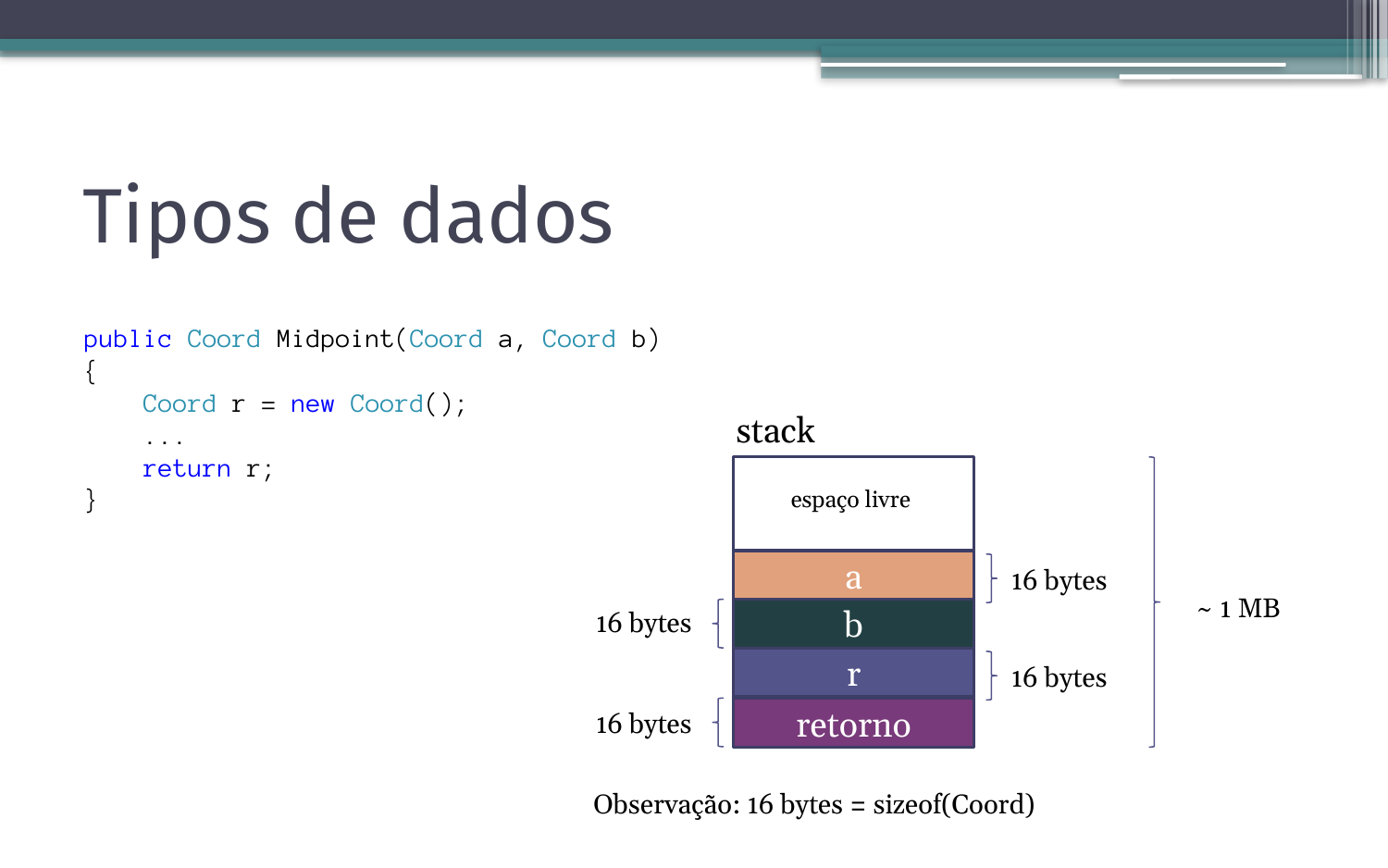

# Tipos de dados
public Coord Midpoint(Coord a, Coord b)
{
    Coord r = new Coord();
    ...
    return r;
}
stack

espaço livre
a

16 bytes
~ 1 MB
16 bytes

b
r

16 bytes

retorno
16 bytes
Observação: 16 bytes = sizeof(Coord)